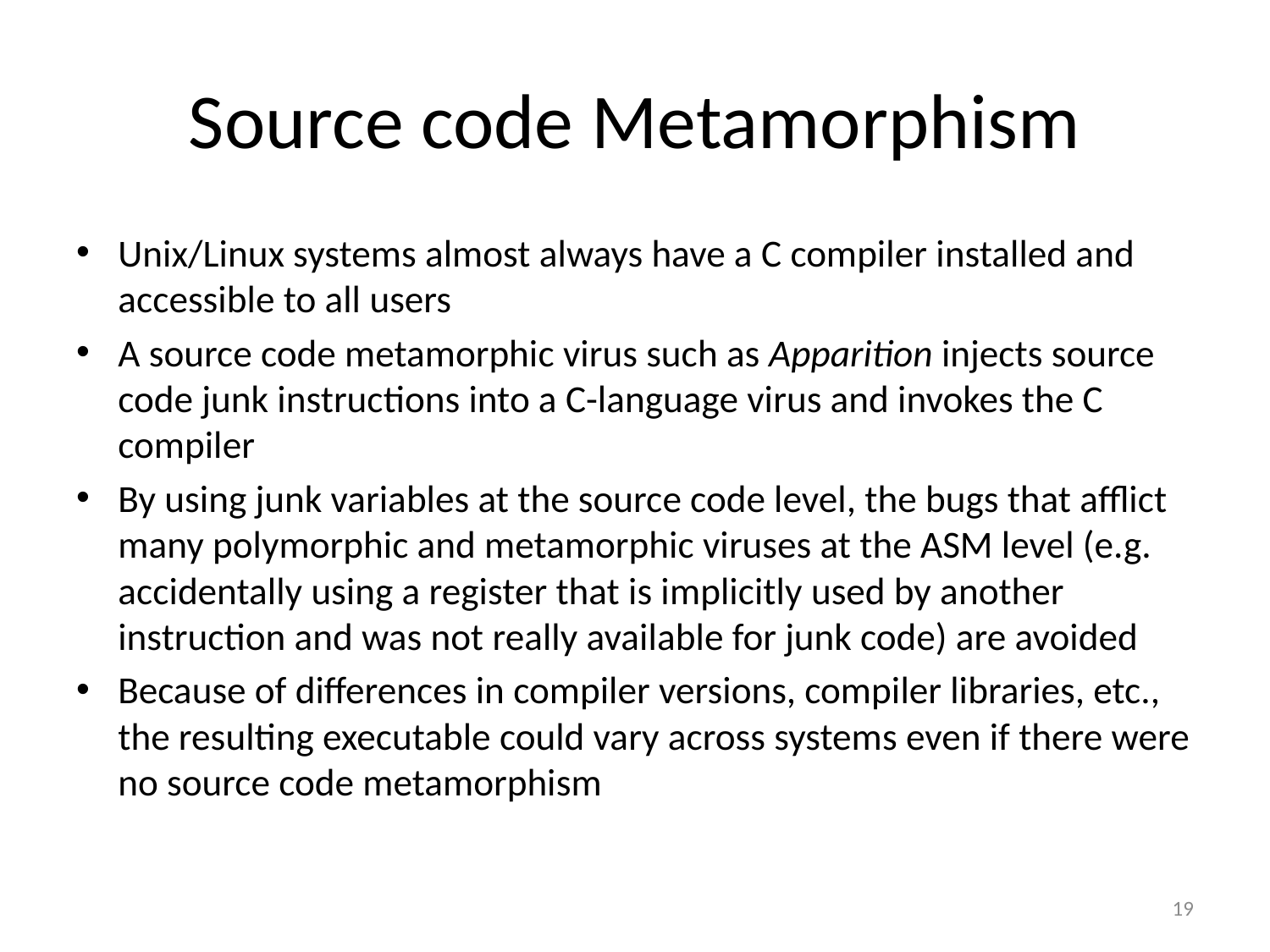

# Source code Metamorphism
Unix/Linux systems almost always have a C compiler installed and accessible to all users
A source code metamorphic virus such as Apparition injects source code junk instructions into a C-language virus and invokes the C compiler
By using junk variables at the source code level, the bugs that afflict many polymorphic and metamorphic viruses at the ASM level (e.g. accidentally using a register that is implicitly used by another instruction and was not really available for junk code) are avoided
Because of differences in compiler versions, compiler libraries, etc., the resulting executable could vary across systems even if there were no source code metamorphism
19